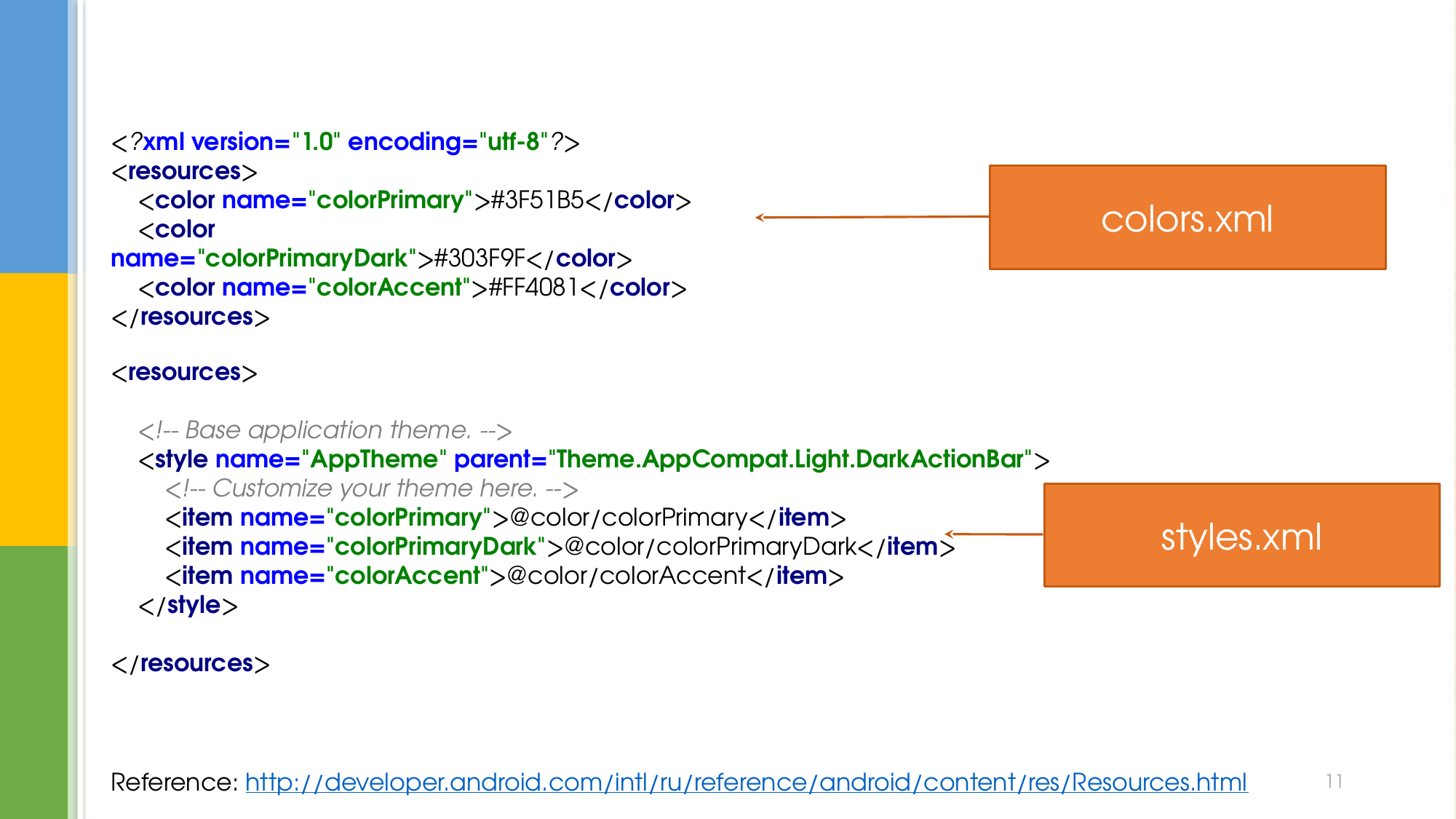

# Resources
<?xml version="1.0" encoding="utf-8"?>
<resources>
    <color name="colorPrimary">#3F51B5</color>
    <color name="colorPrimaryDark">#303F9F</color>
    <color name="colorAccent">#FF4081</color>
</resources>
colors.xml
<resources>
    <!-- Base application theme. -->
    <style name="AppTheme" parent="Theme.AppCompat.Light.DarkActionBar">
        <!-- Customize your theme here. -->
        <item name="colorPrimary">@color/colorPrimary</item>
        <item name="colorPrimaryDark">@color/colorPrimaryDark</item>
        <item name="colorAccent">@color/colorAccent</item>
    </style>
</resources>
styles.xml
Reference: http://developer.android.com/intl/ru/reference/android/content/res/Resources.html
11